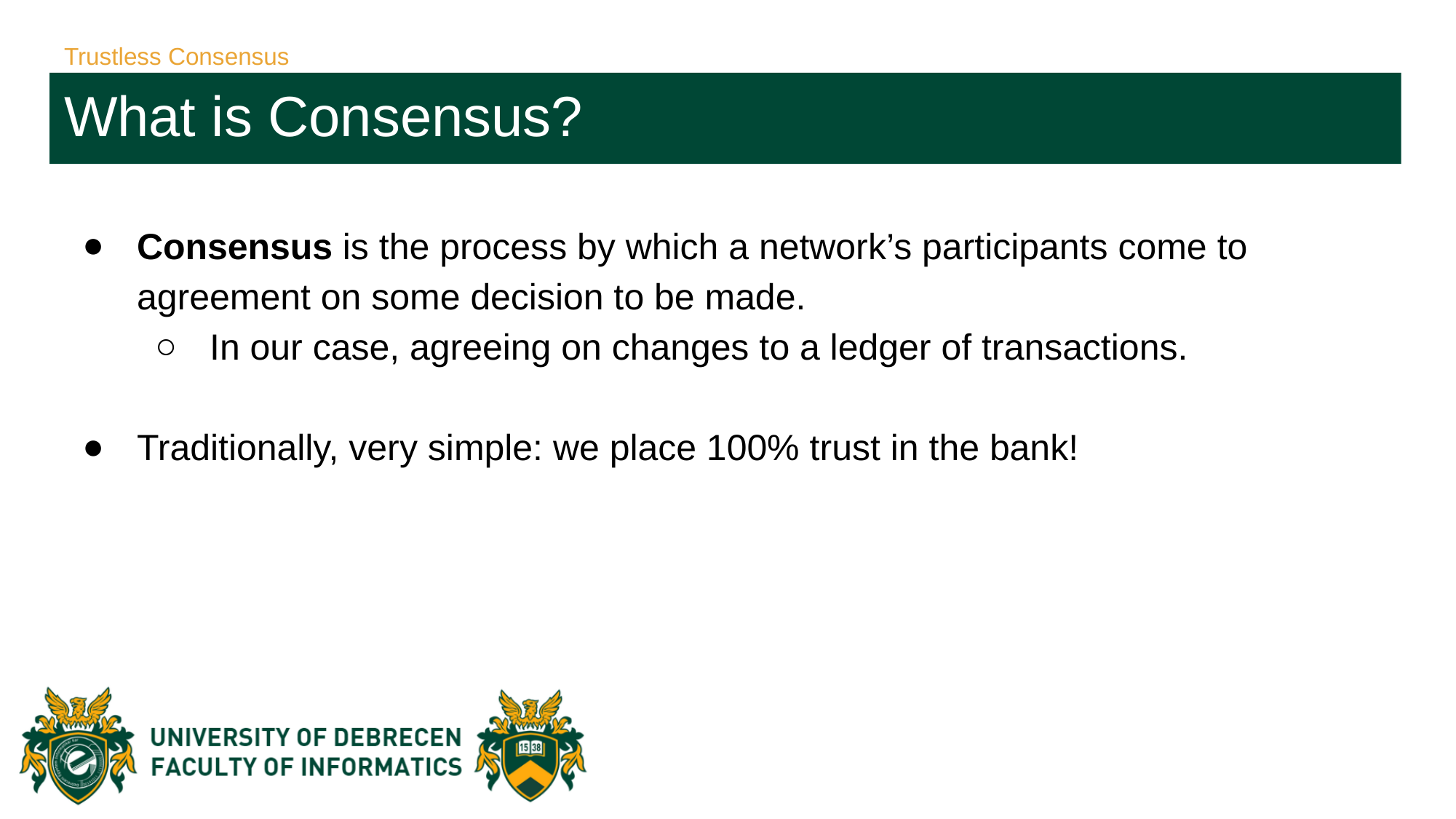

# Trustless Consensus
What is Consensus?
Consensus is the process by which a network’s participants come to agreement on some decision to be made.
In our case, agreeing on changes to a ledger of transactions.

Traditionally, very simple: we place 100% trust in the bank!